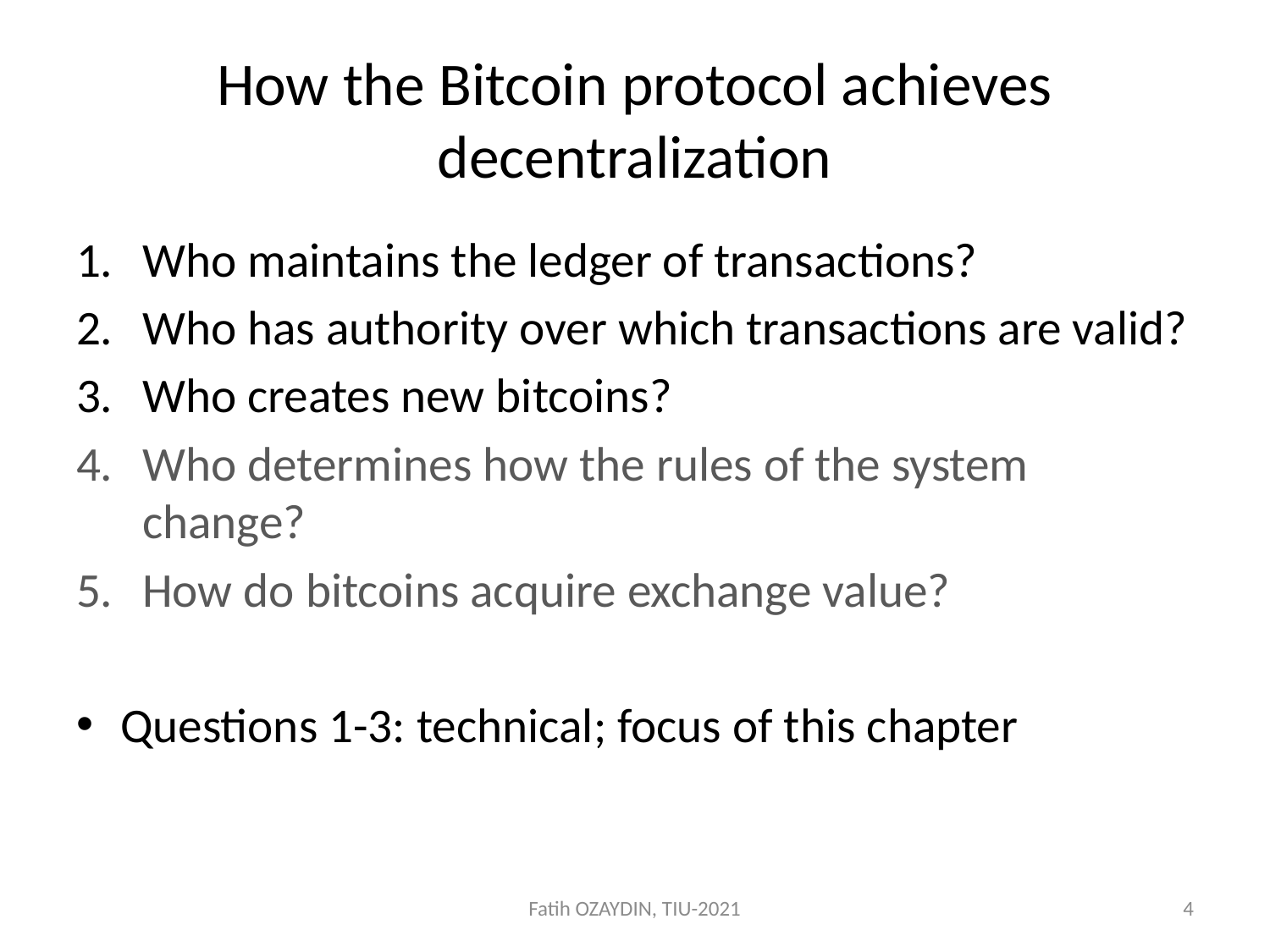

# How the Bitcoin protocol achieves decentralization
Who maintains the ledger of transactions?
Who has authority over which transactions are valid?
Who creates new bitcoins?
Who determines how the rules of the system change?
How do bitcoins acquire exchange value?

Questions 1-3: technical; focus of this chapter

Fatih OZAYDIN, TIU-2021
4